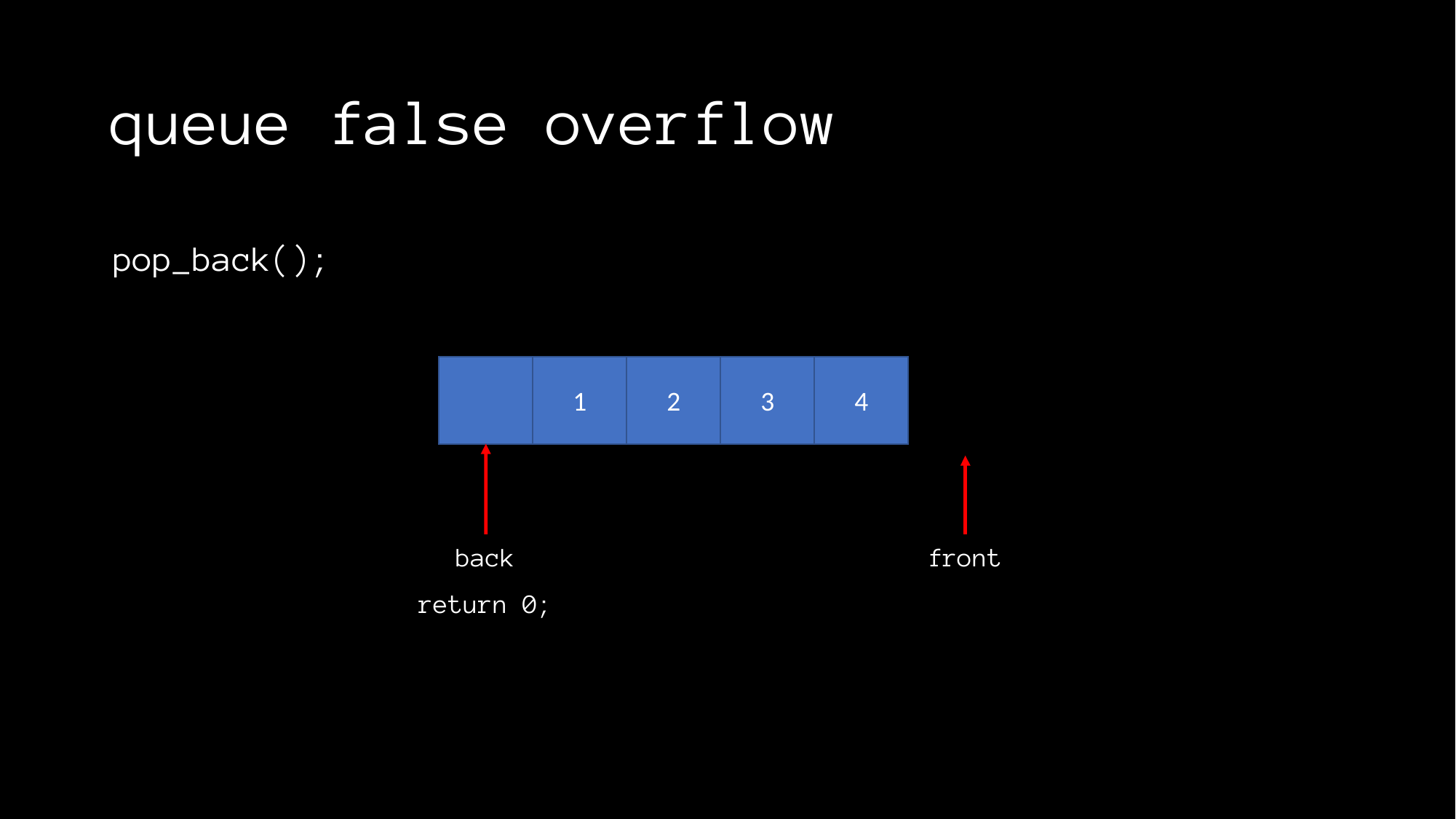

# queue false overflow
pop_back();
1
2
3
4

back
front
return 0;